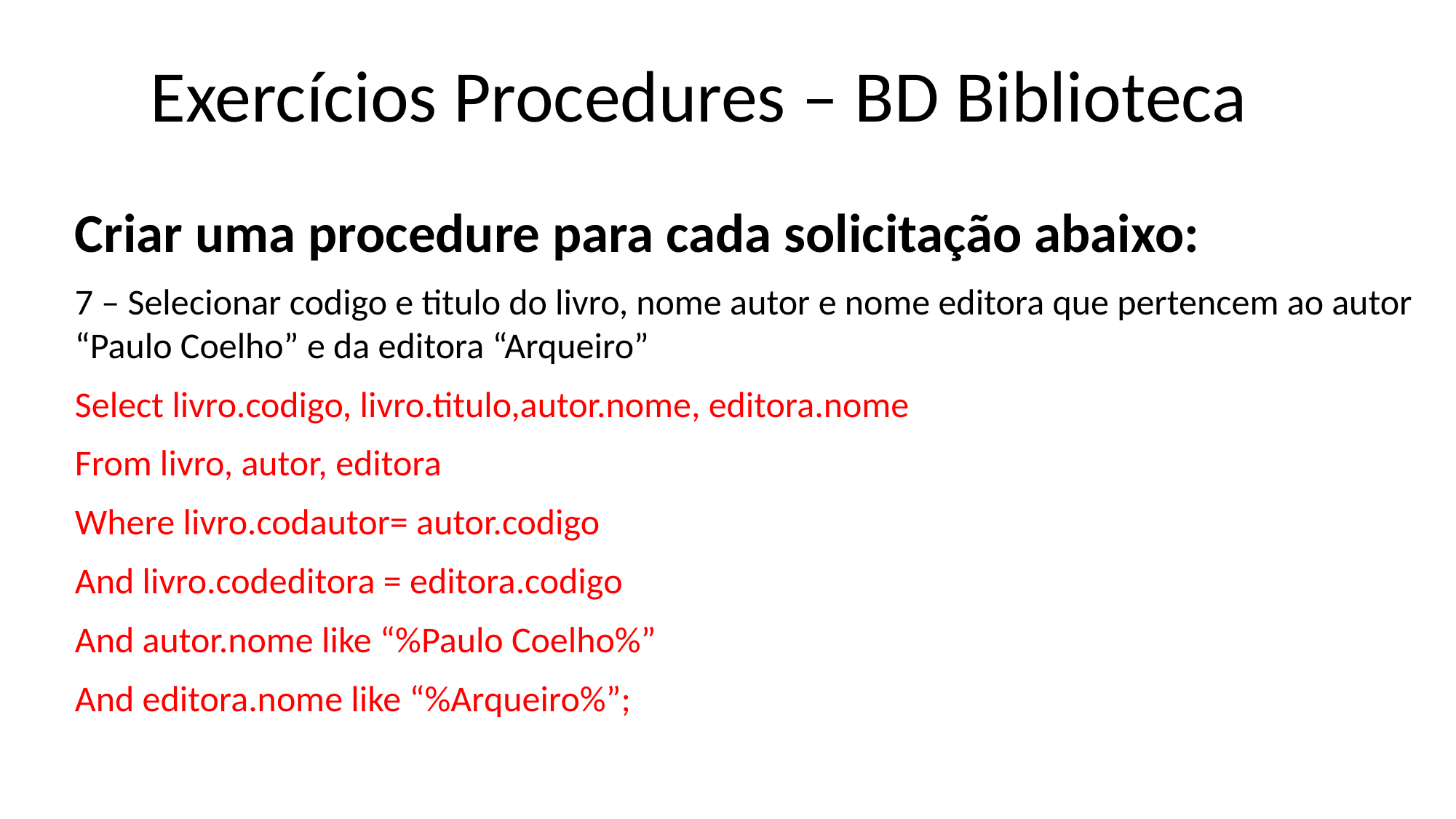

# Exercícios Procedures – BD Biblioteca
Criar uma procedure para cada solicitação abaixo:
7 – Selecionar codigo e titulo do livro, nome autor e nome editora que pertencem ao autor “Paulo Coelho” e da editora “Arqueiro”
Select livro.codigo, livro.titulo,autor.nome, editora.nome
From livro, autor, editora
Where livro.codautor= autor.codigo
And livro.codeditora = editora.codigo
And autor.nome like “%Paulo Coelho%”
And editora.nome like “%Arqueiro%”;